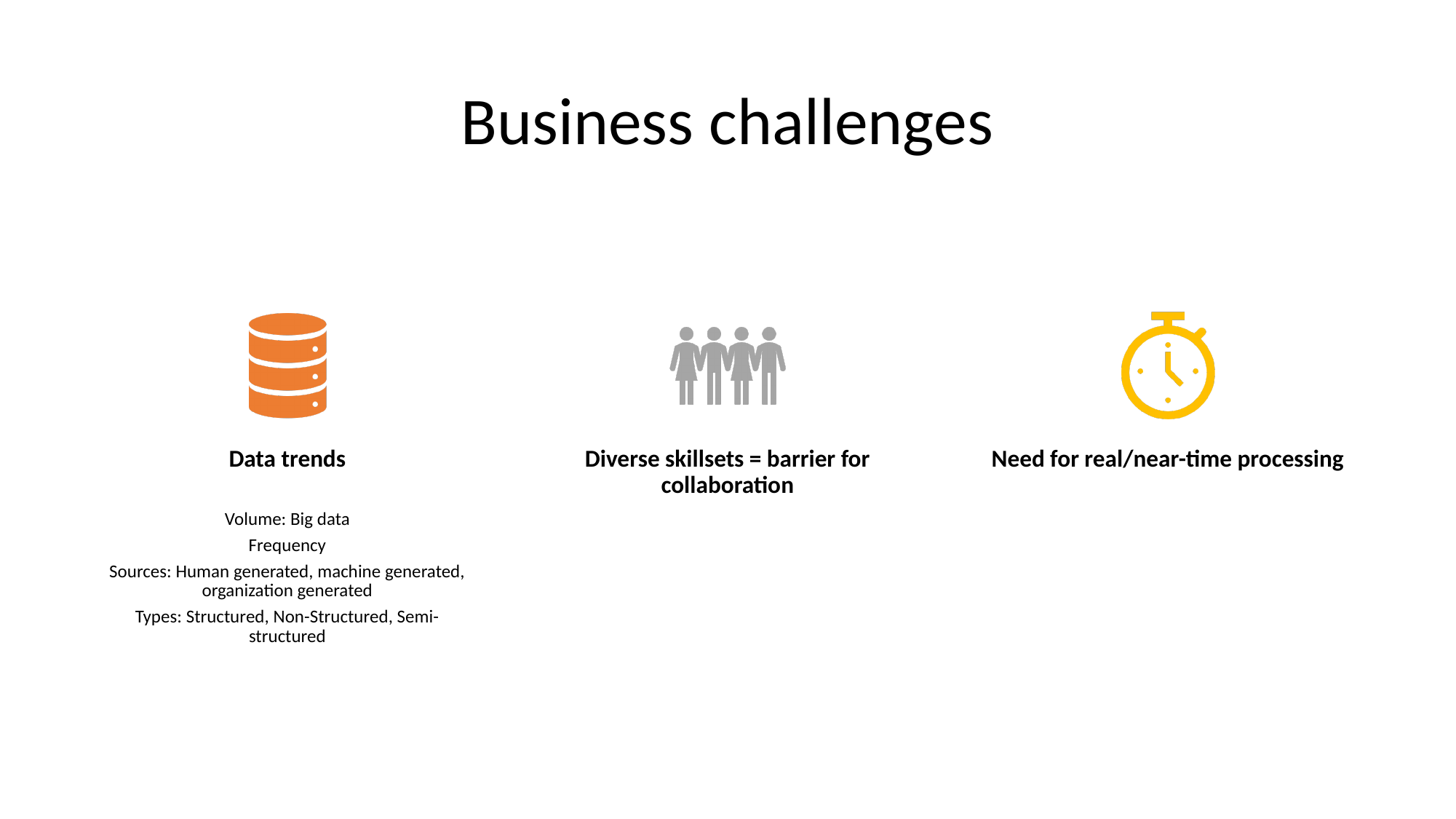

# Business challenges
Data trends
Volume: Big data
Frequency
Sources: Human generated, machine generated, organization generated
Types: Structured, Non-Structured, Semi-structured
Diverse skillsets = barrier for collaboration
Need for real/near-time processing